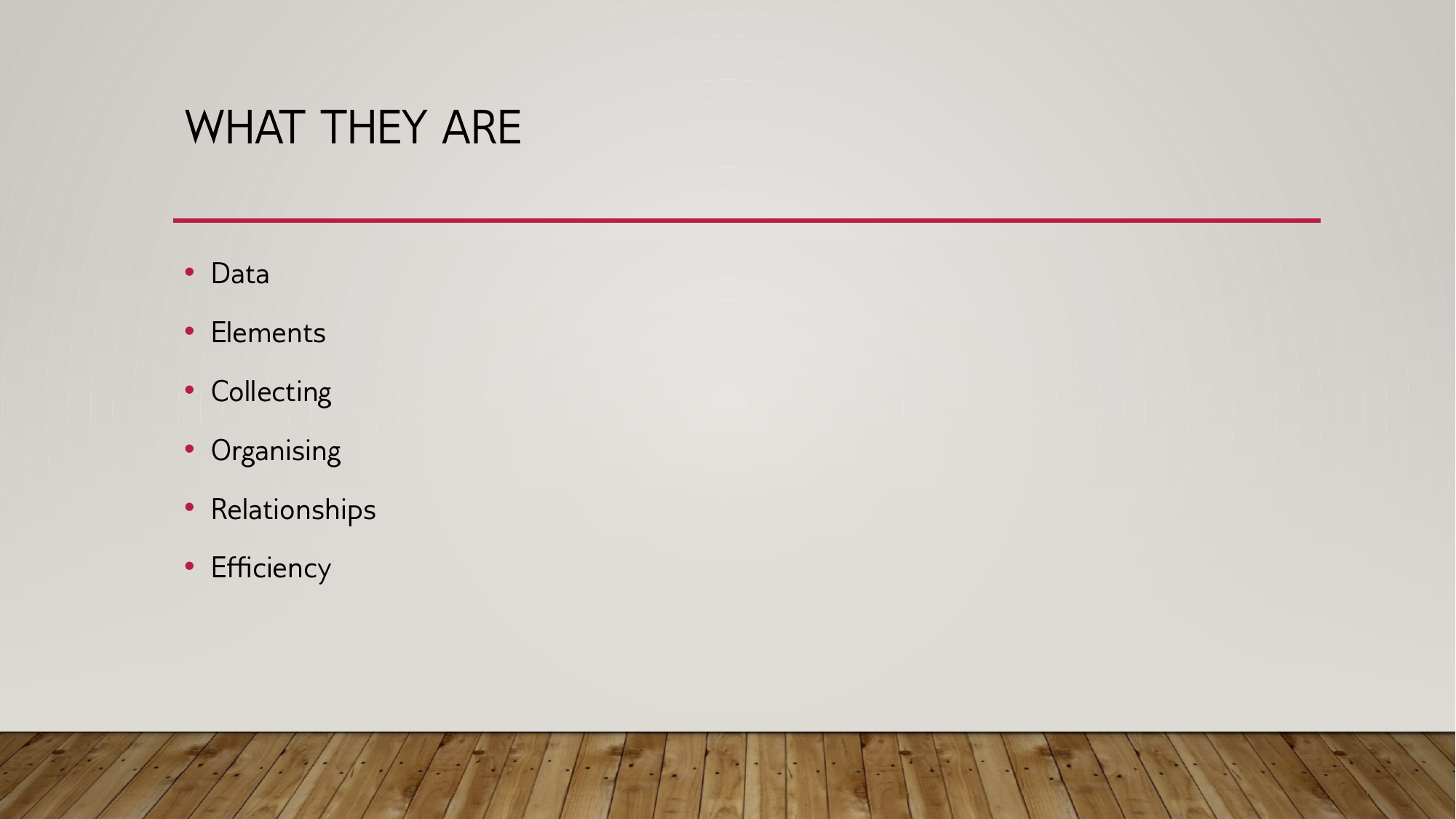

# WhAT THEY ARE
Data
Elements
Collecting
Organising
Relationships
Efficiency